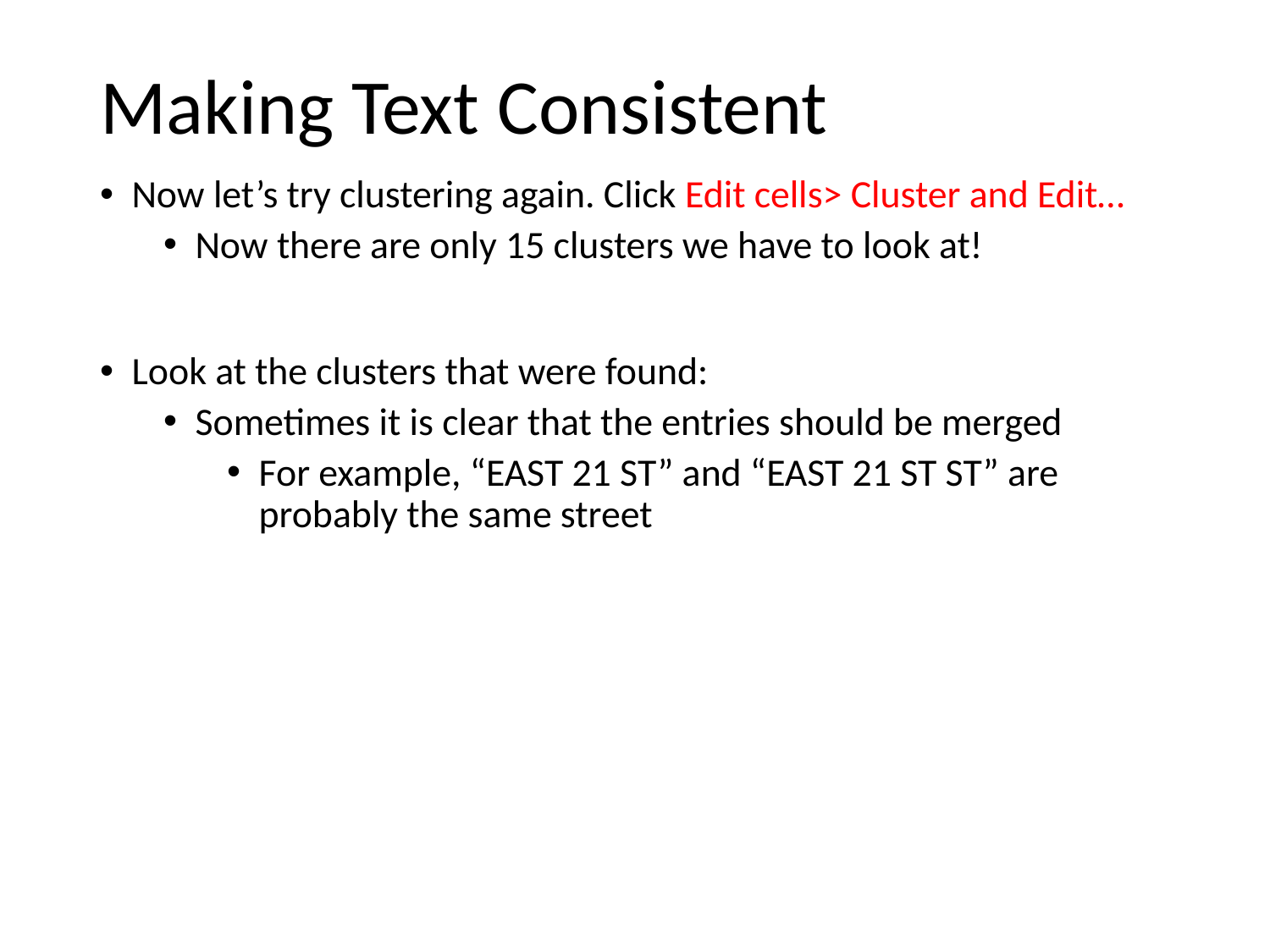

# Making Text Consistent
Now let’s try clustering again. Click Edit cells> Cluster and Edit…
Now there are only 15 clusters we have to look at!

Look at the clusters that were found:
Sometimes it is clear that the entries should be merged
For example, “EAST 21 ST” and “EAST 21 ST ST” are probably the same street